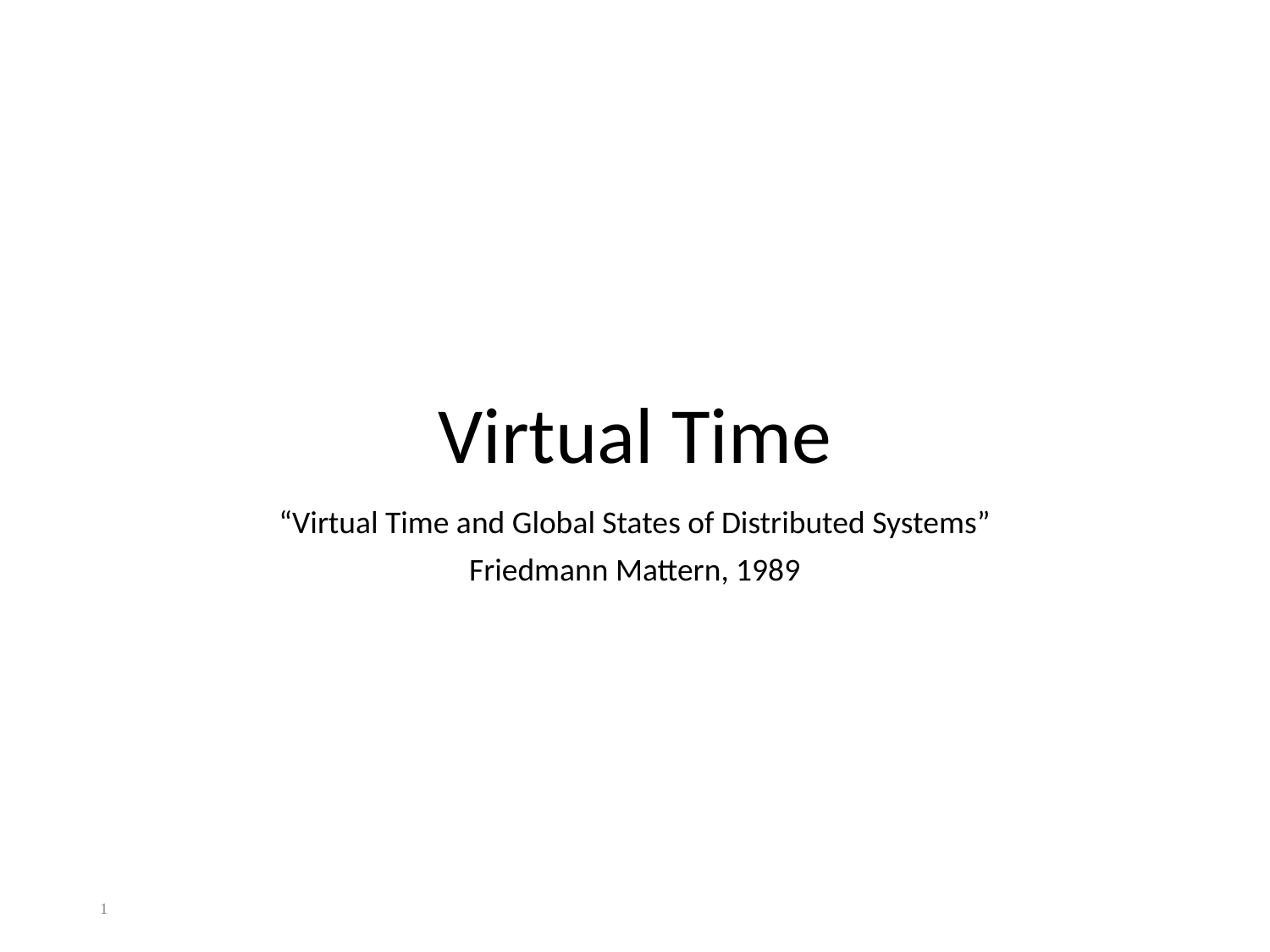

# Virtual Time
“Virtual Time and Global States of Distributed Systems”
Friedmann Mattern, 1989
1